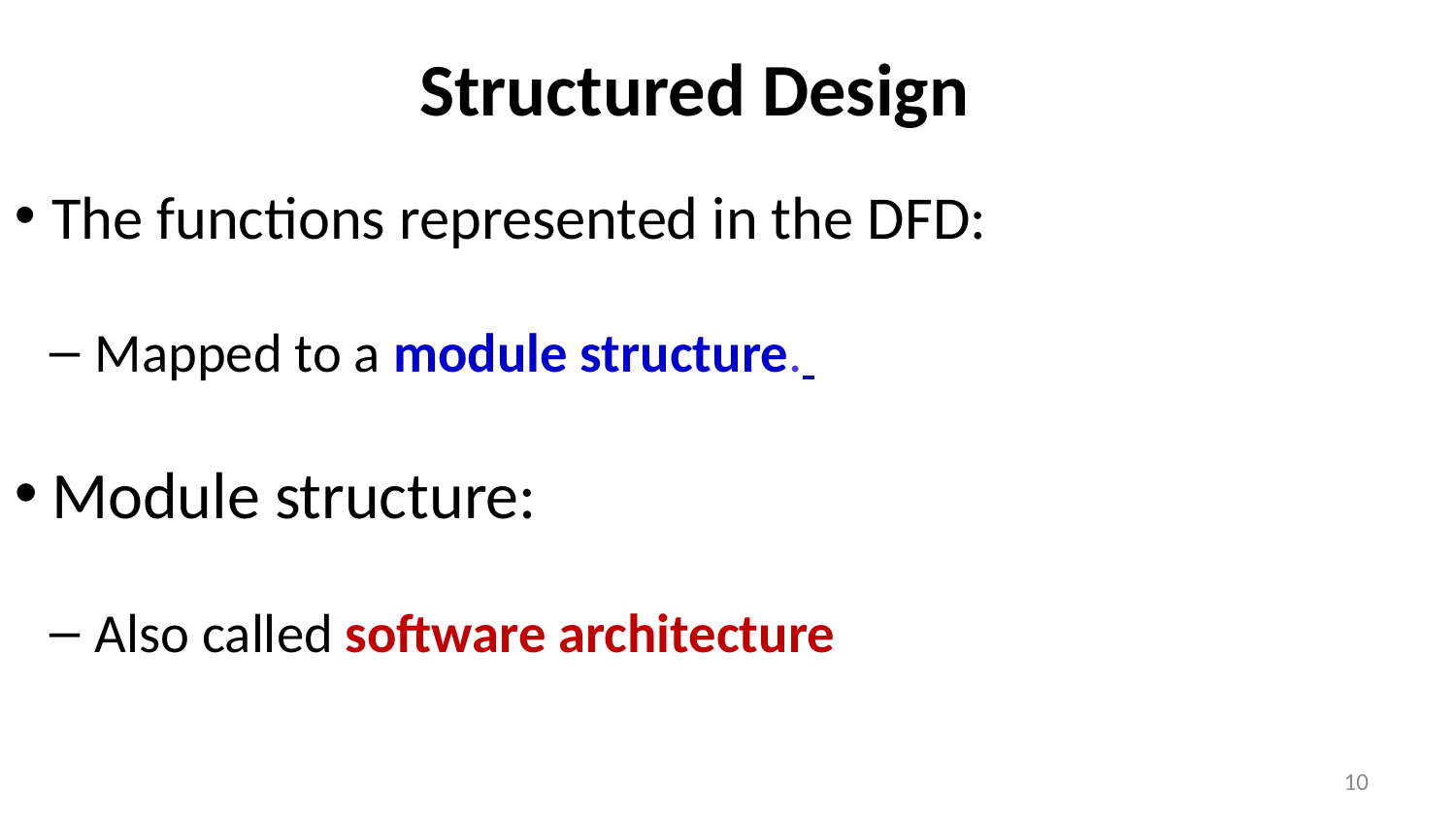

# Structured Design
The functions represented in the DFD:
Mapped to a module structure.
Module structure:
Also called software architecture
10